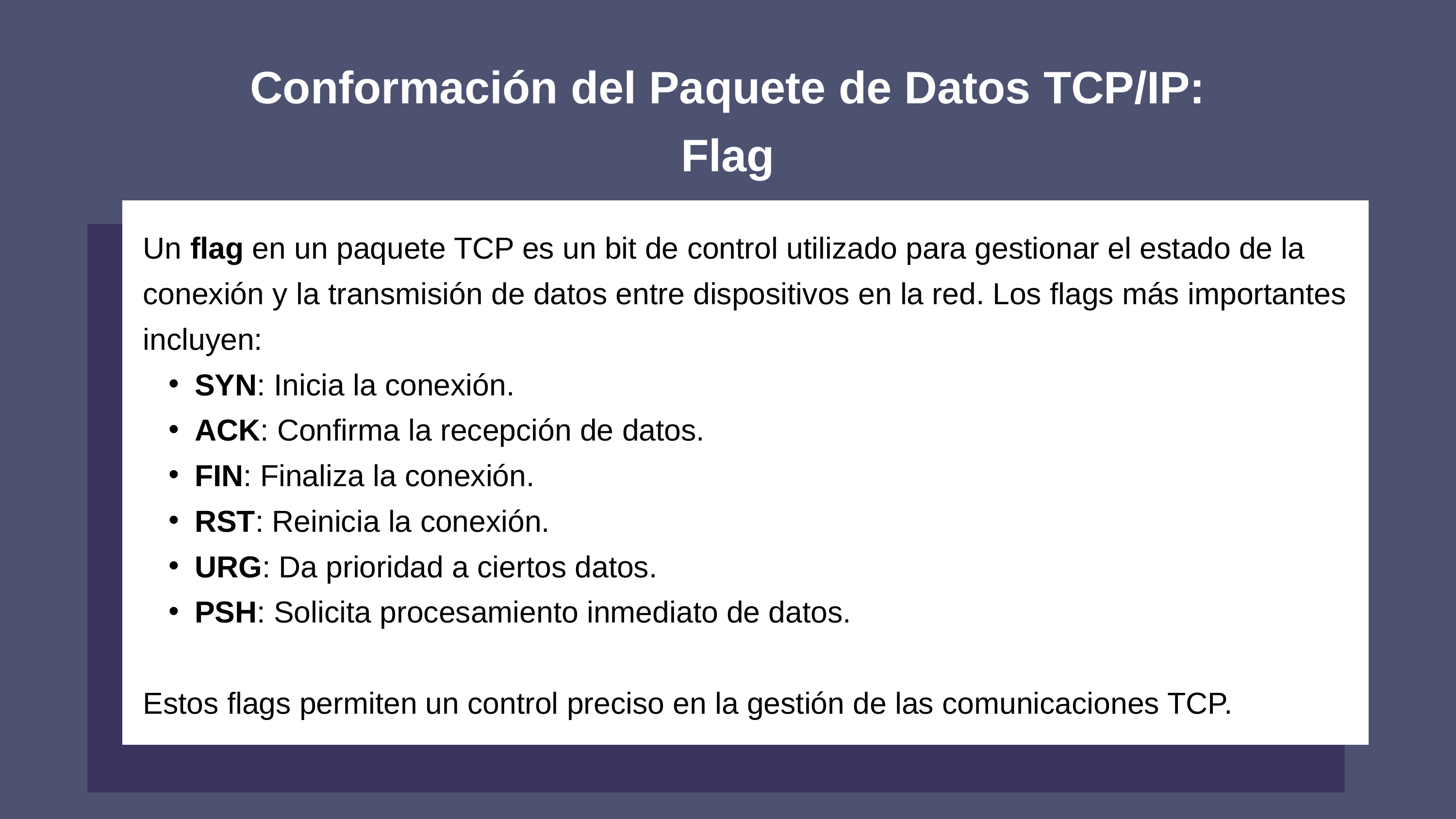

Conformación del Paquete de Datos TCP/IP:
Flag

Un flag en un paquete TCP es un bit de control utilizado para gestionar el estado de la conexión y la transmisión de datos entre dispositivos en la red. Los flags más importantes incluyen:
SYN: Inicia la conexión.
ACK: Confirma la recepción de datos.
FIN: Finaliza la conexión.
RST: Reinicia la conexión.
URG: Da prioridad a ciertos datos.
PSH: Solicita procesamiento inmediato de datos.

Estos flags permiten un control preciso en la gestión de las comunicaciones TCP.